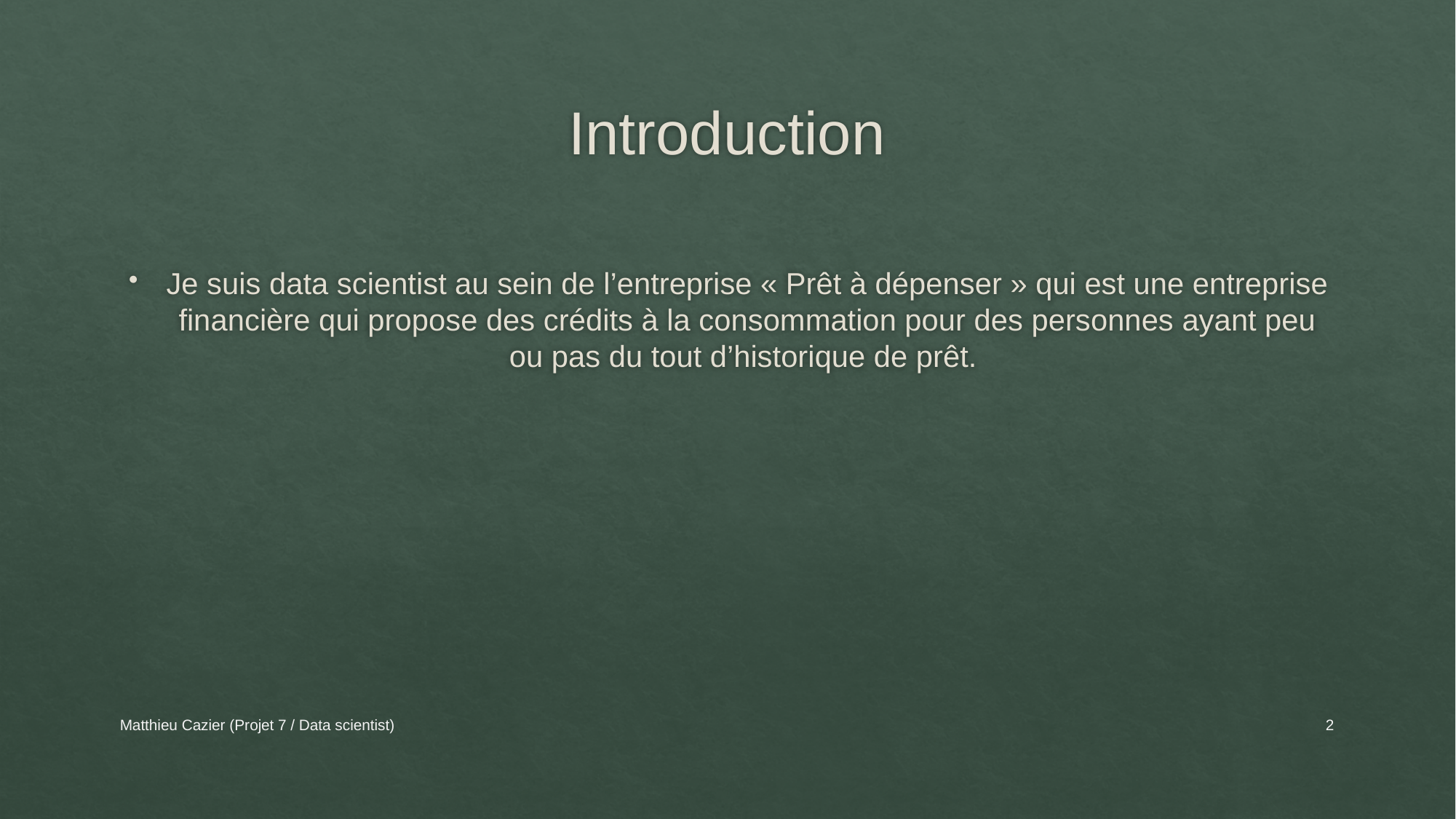

# Introduction

Je suis data scientist au sein de l’entreprise « Prêt à dépenser » qui est une entreprise financière qui propose des crédits à la consommation pour des personnes ayant peu ou pas du tout d’historique de prêt.
Matthieu Cazier (Projet 7 / Data scientist)
2